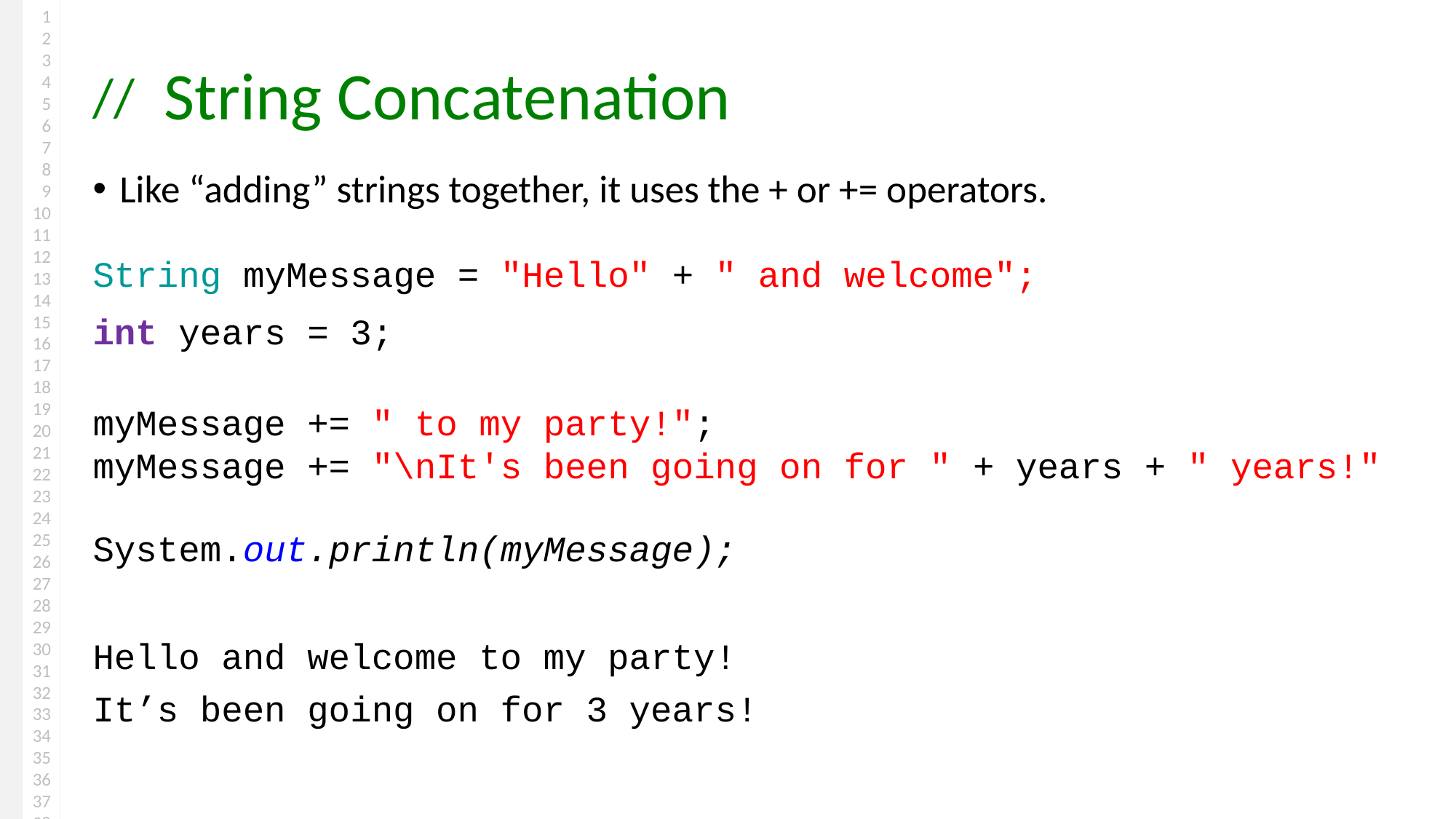

# String Concatenation
Like “adding” strings together, it uses the + or += operators.

String myMessage = "Hello" + " and welcome";
int years = 3;

myMessage += " to my party!";
myMessage += "\nIt's been going on for " + years + " years!"

System.out.println(myMessage);

Hello and welcome to my party!
It’s been going on for 3 years!